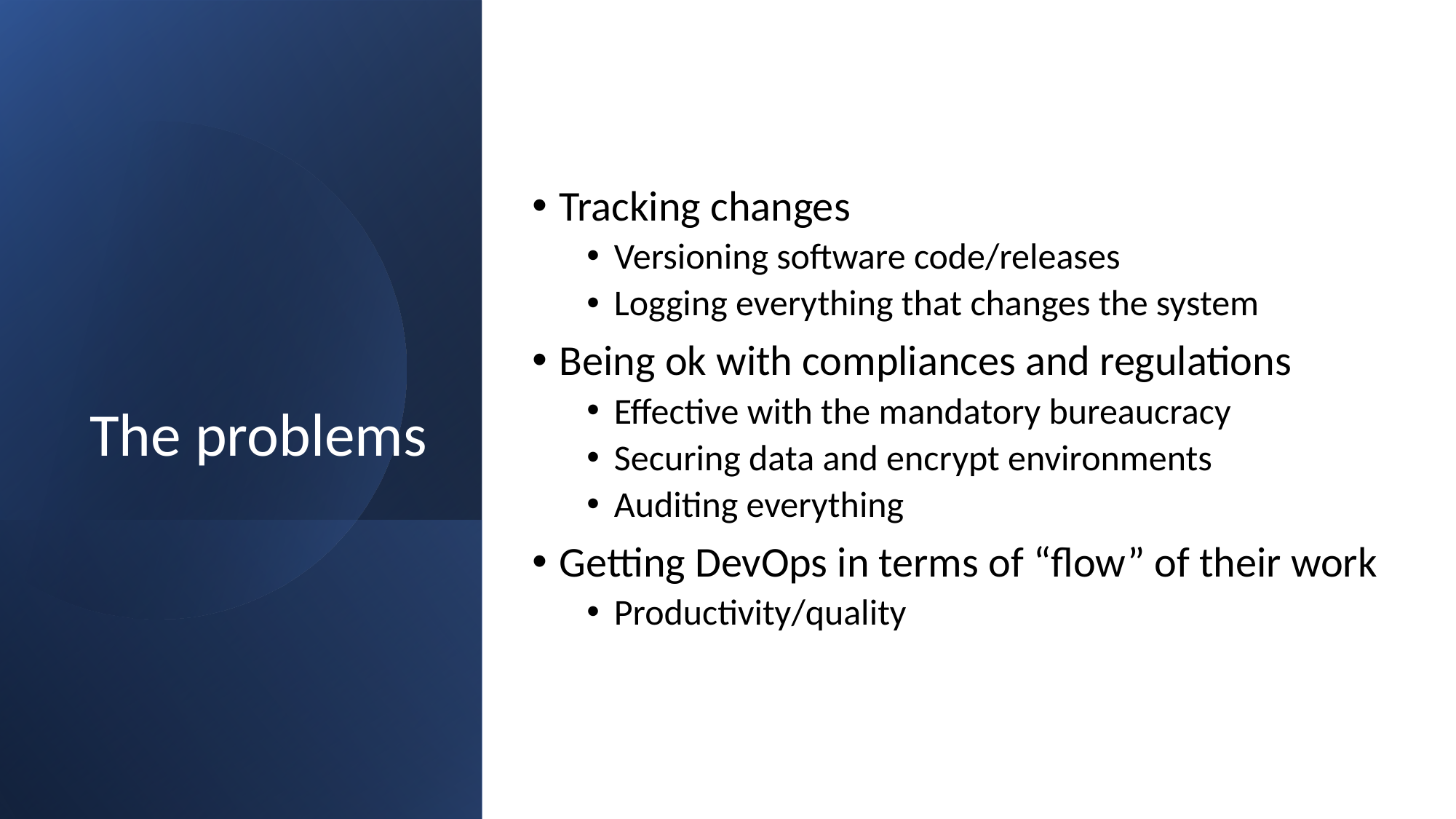

# The problems
Tracking changes
Versioning software code/releases
Logging everything that changes the system
Being ok with compliances and regulations
Effective with the mandatory bureaucracy
Securing data and encrypt environments
Auditing everything
Getting DevOps in terms of “flow” of their work
Productivity/quality